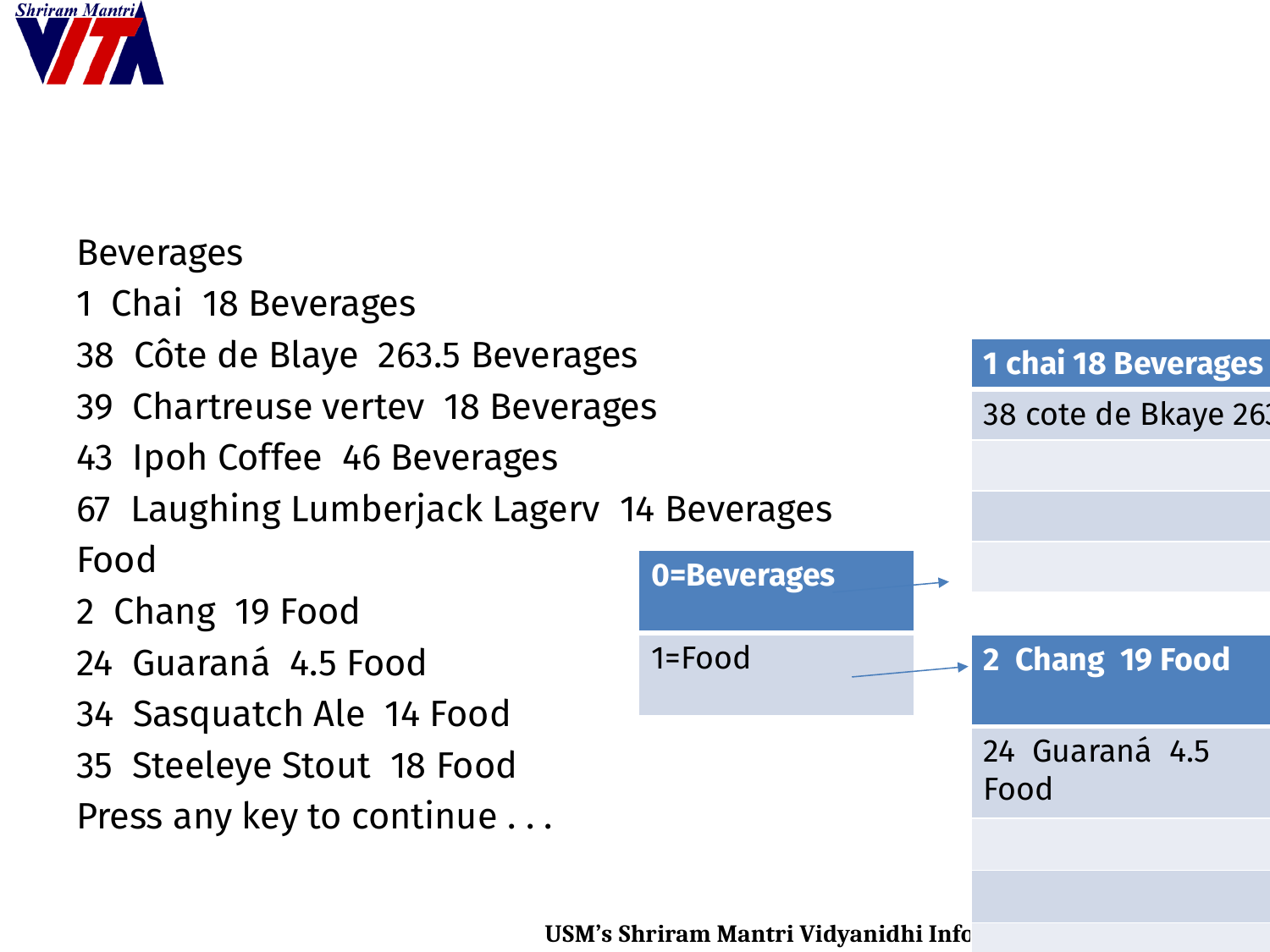

#
Beverages
1  Chai  18 Beverages
38  Côte de Blaye  263.5 Beverages
39  Chartreuse vertev  18 Beverages
43  Ipoh Coffee  46 Beverages
67  Laughing Lumberjack Lagerv  14 Beverages
Food
2  Chang  19 Food
24  Guaraná  4.5 Food
34  Sasquatch Ale  14 Food
35  Steeleye Stout  18 Food
Press any key to continue . . .

| 1 chai 18 Beverages |
| --- |
| 38 cote de Bkaye 263.5 |
|  |
|  |
|  |
| 0=Beverages |
| --- |
| 1=Food |
| 2 Chang 19 Food |
| --- |
| 24 Guaraná 4.5 Food |
|  |
|  |
|  |